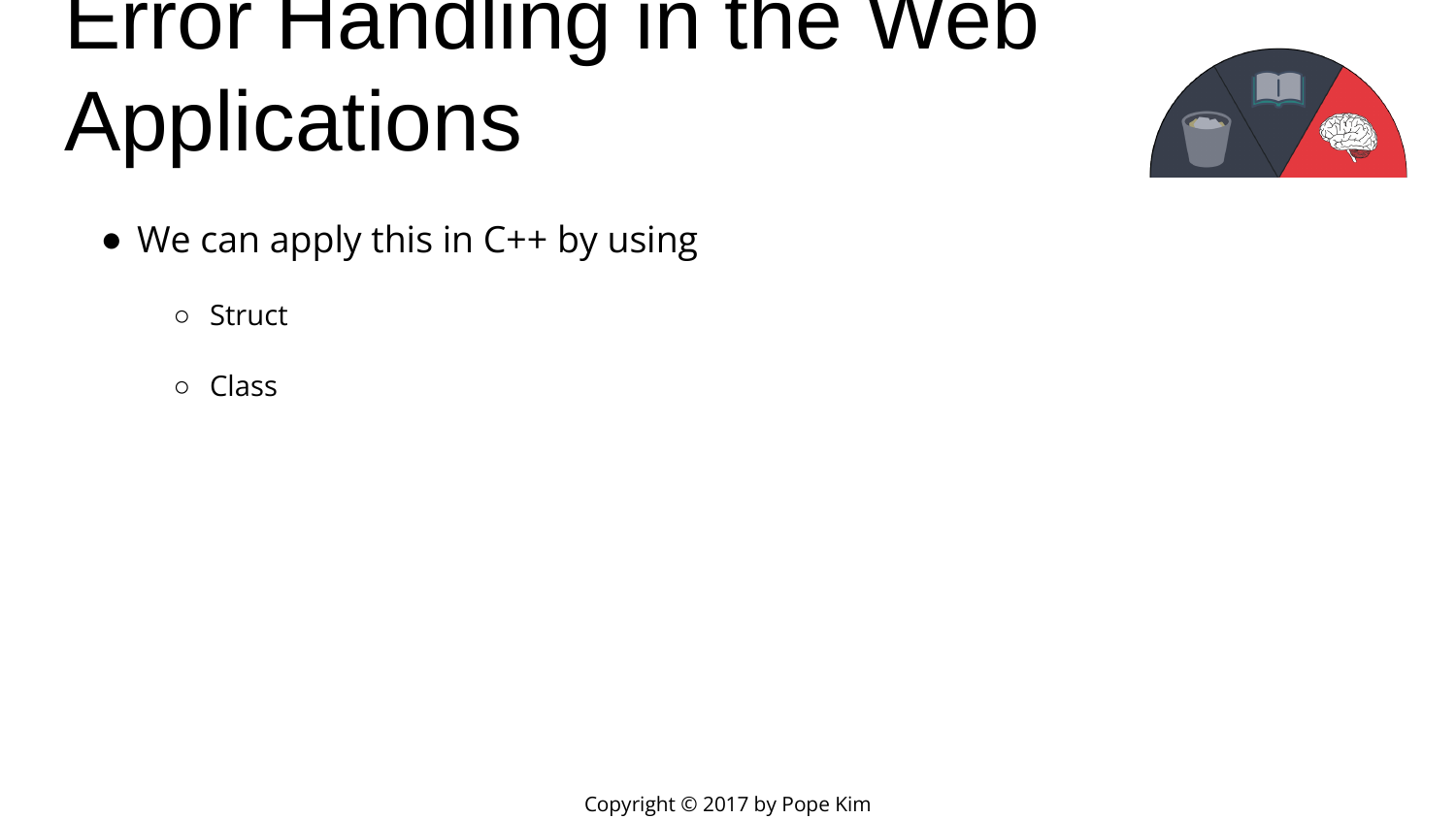

# Error Handling in the Web Applications
We can apply this in C++ by using
Struct
Class